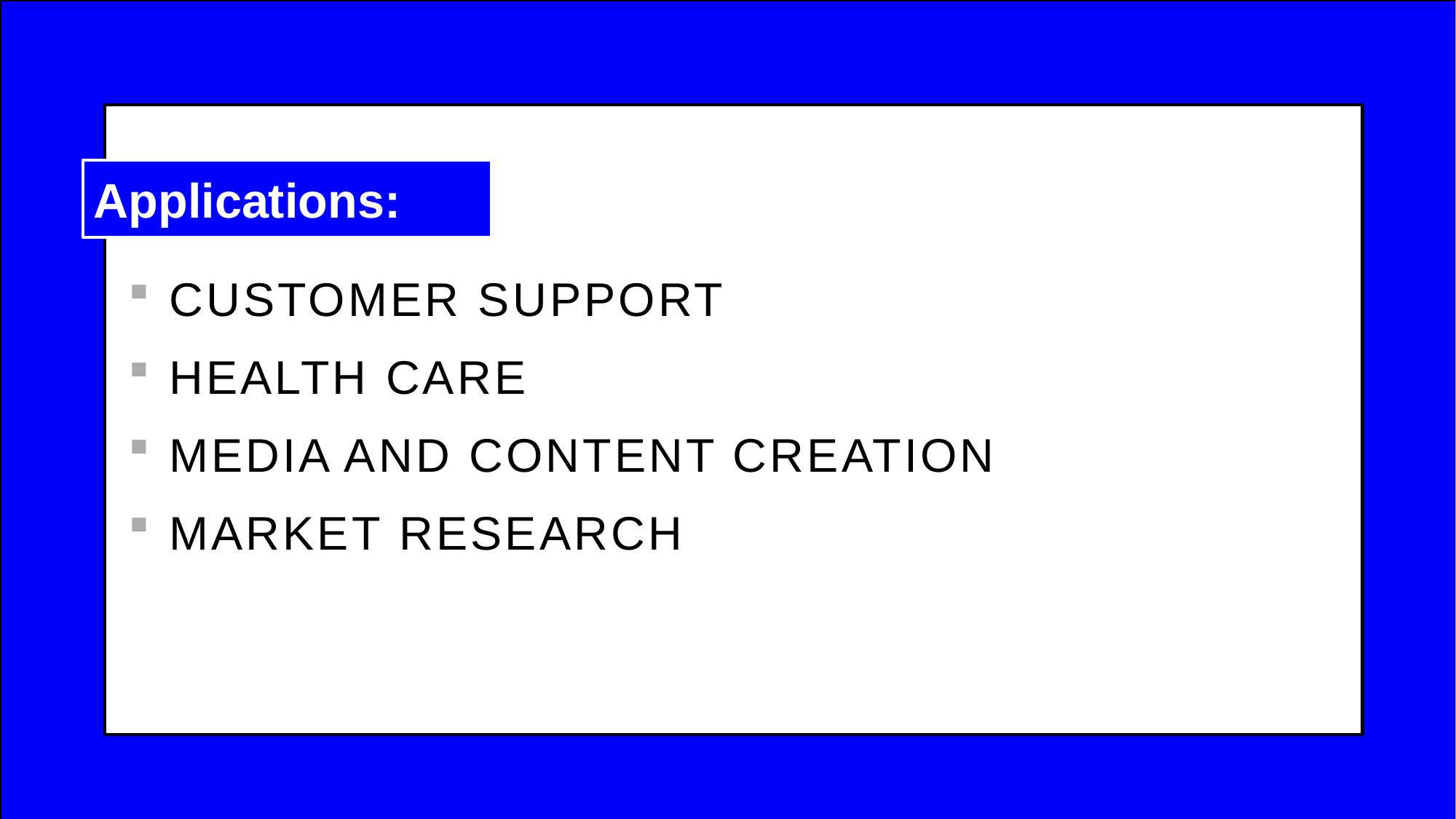

# Pros:
Applications:
Customer Support
Health Care
Media and content creation
market Research